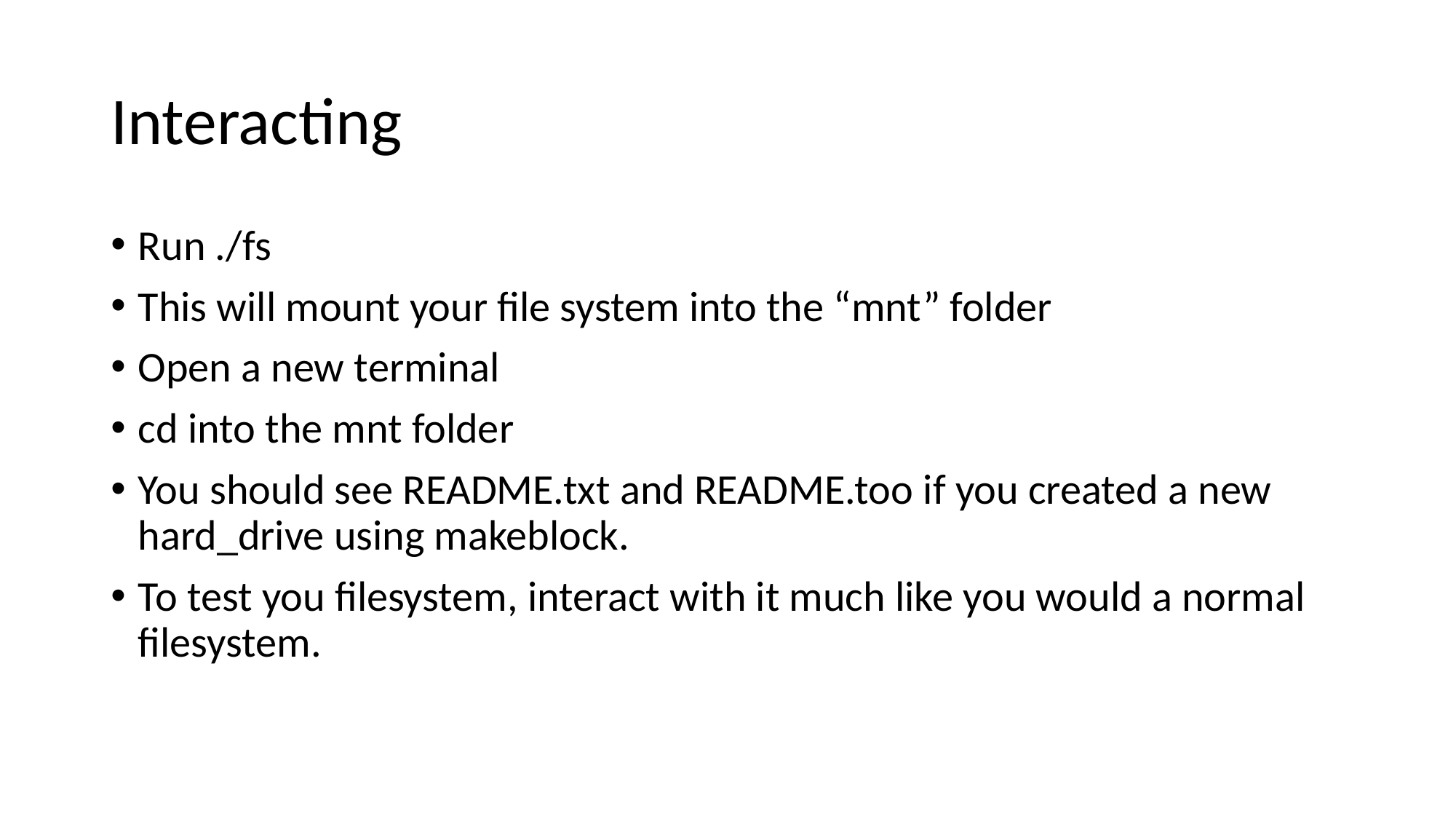

# Interacting
Run ./fs
This will mount your file system into the “mnt” folder
Open a new terminal
cd into the mnt folder
You should see README.txt and README.too if you created a new hard_drive using makeblock.
To test you filesystem, interact with it much like you would a normal filesystem.